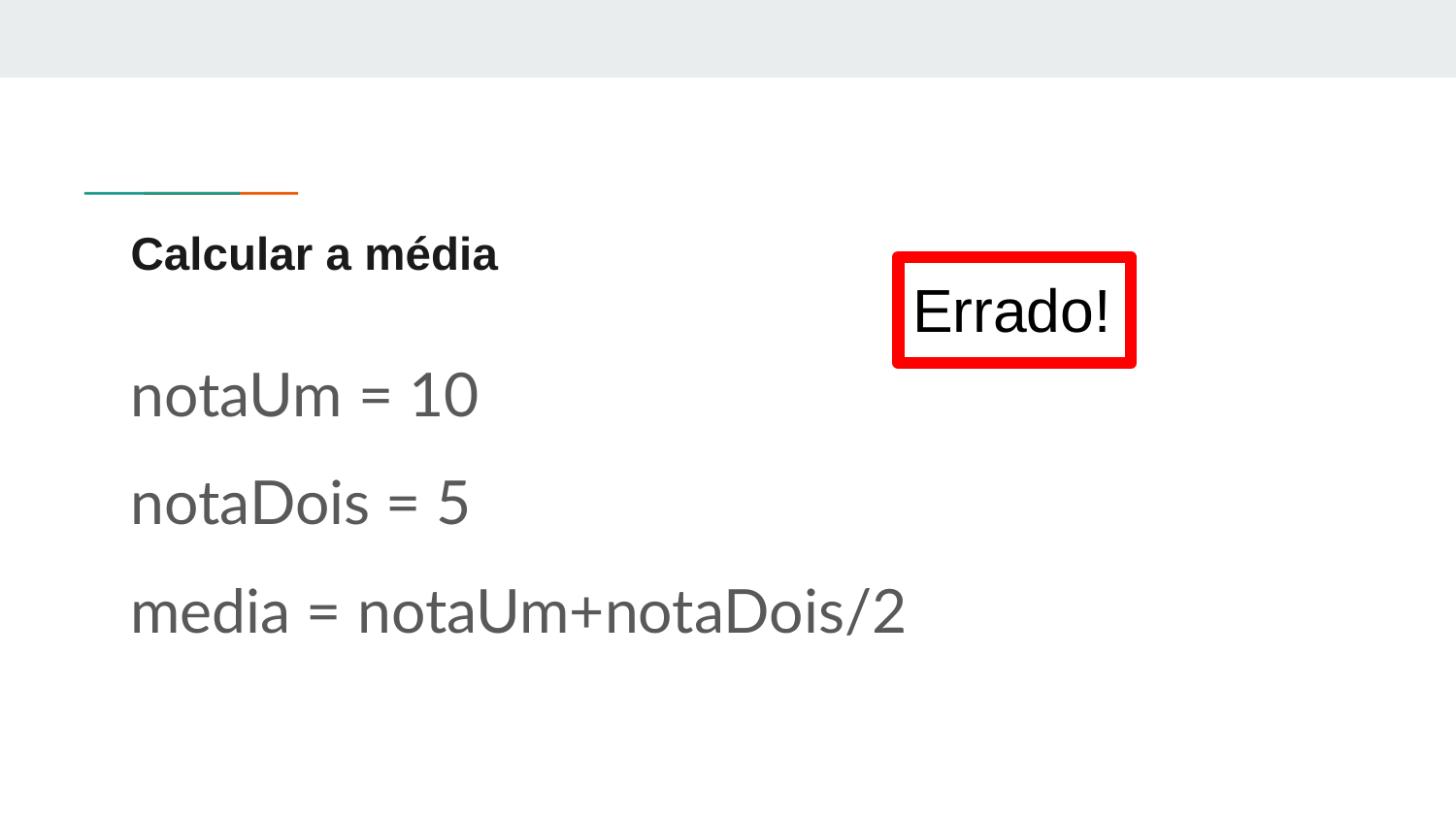

# Calcular a média
Errado!
notaUm = 10
notaDois = 5
media = notaUm+notaDois/2